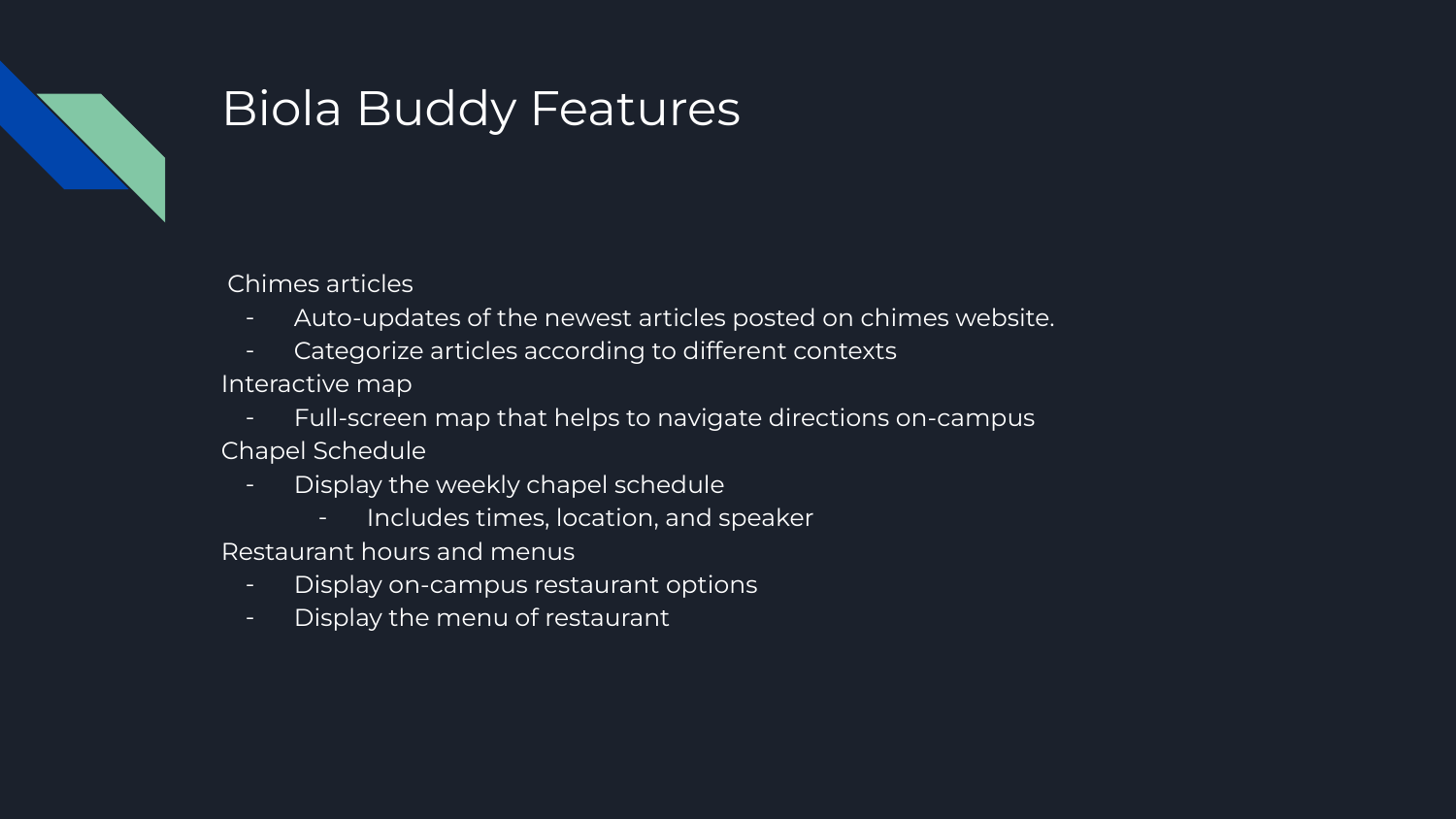

# Biola Buddy Features
 Chimes articles
Auto-updates of the newest articles posted on chimes website.
Categorize articles according to different contexts
Interactive map
Full-screen map that helps to navigate directions on-campus
Chapel Schedule
Display the weekly chapel schedule
Includes times, location, and speaker
Restaurant hours and menus
Display on-campus restaurant options
Display the menu of restaurant